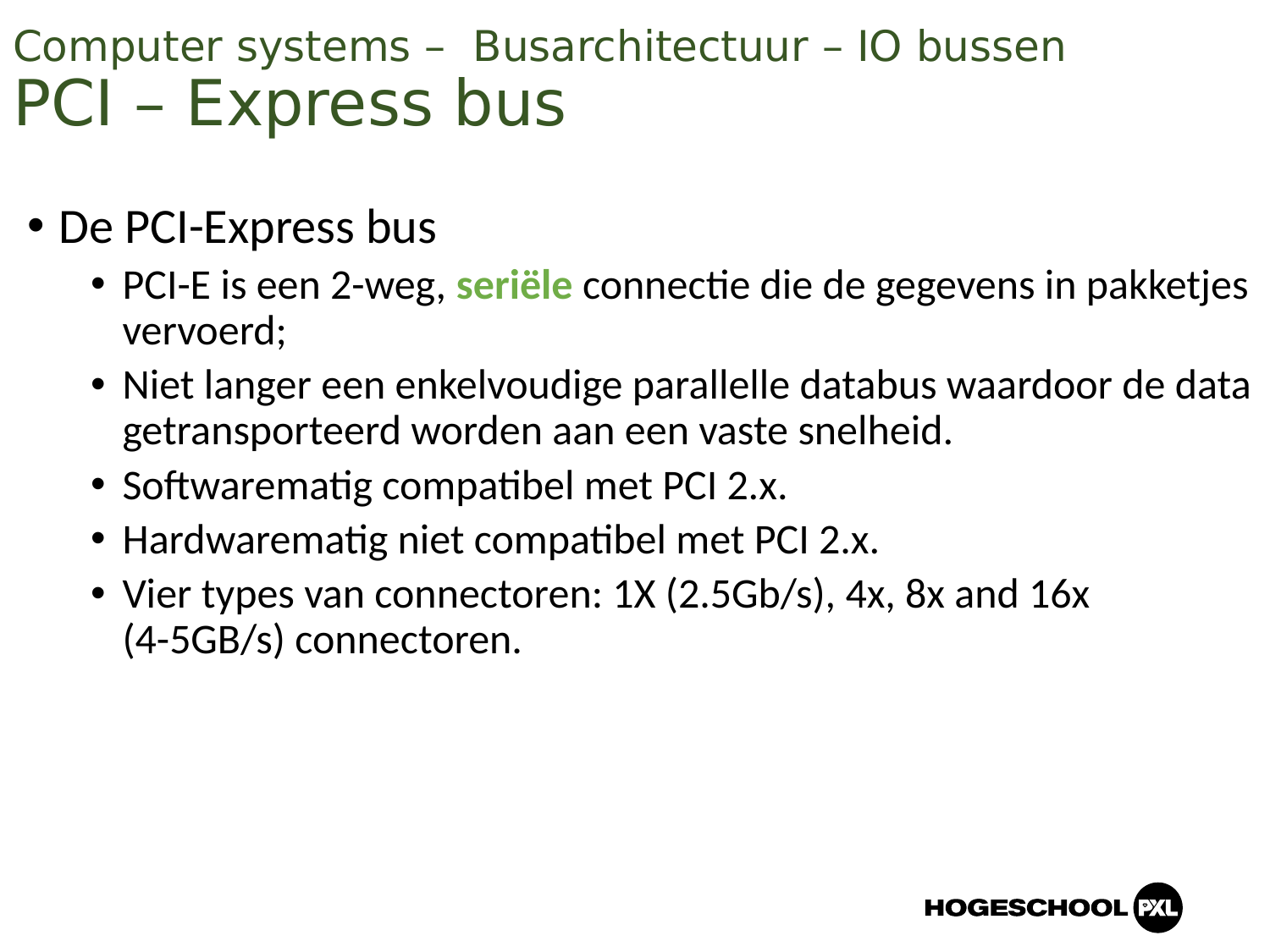

Computer systems –  Busarchitectuur – IO bussen
PCI – Express bus
De PCI-Express bus
PCI-E is een 2-weg, seriële connectie die de gegevens in pakketjes vervoerd;
Niet langer een enkelvoudige parallelle databus waardoor de data getransporteerd worden aan een vaste snelheid.
Softwarematig compatibel met PCI 2.x.
Hardwarematig niet compatibel met PCI 2.x.
Vier types van connectoren: 1X (2.5Gb/s), 4x, 8x and 16x (4-5GB/s) connectoren.